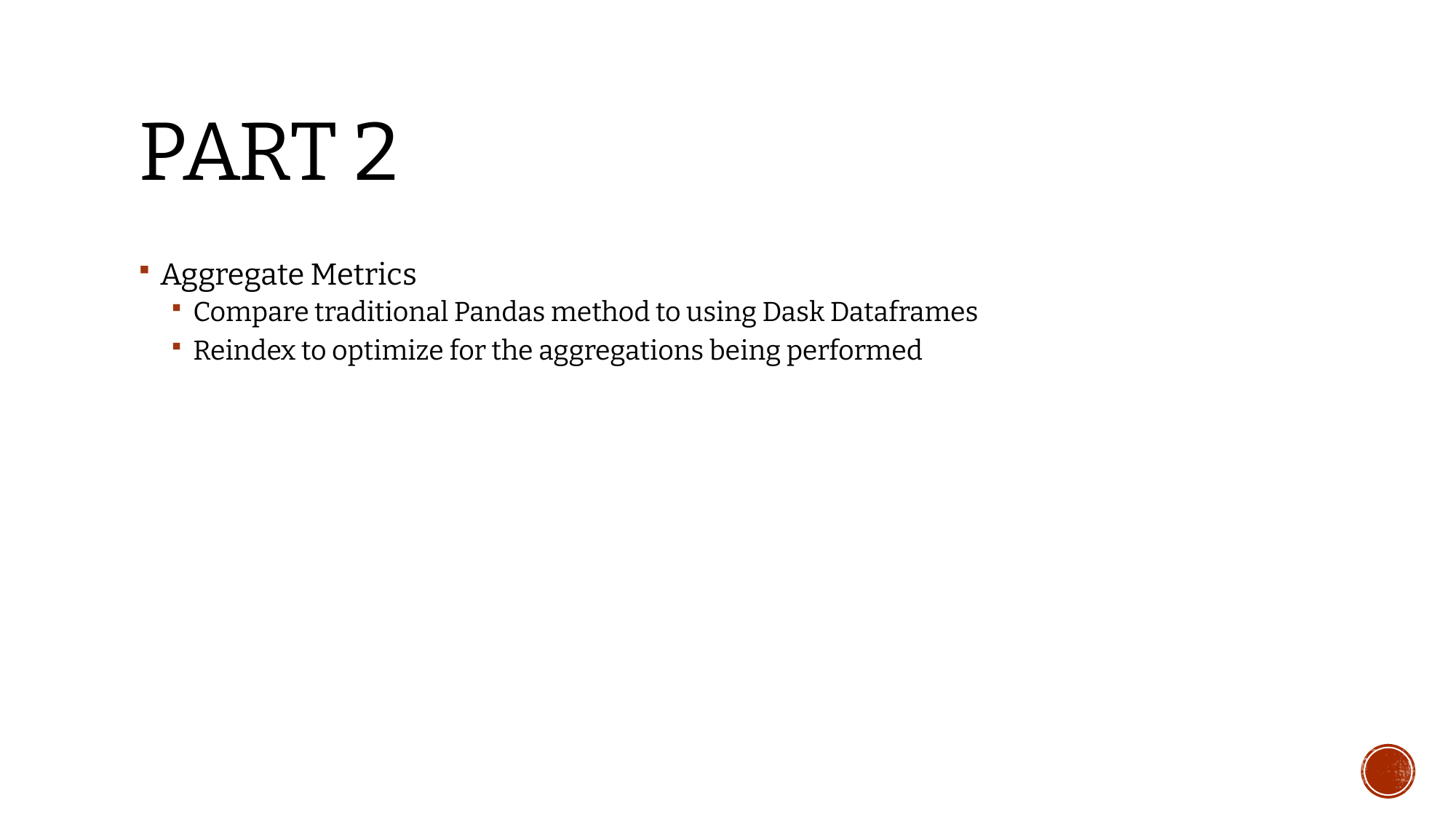

# PARt 2
Aggregate Metrics
Compare traditional Pandas method to using Dask Dataframes
Reindex to optimize for the aggregations being performed